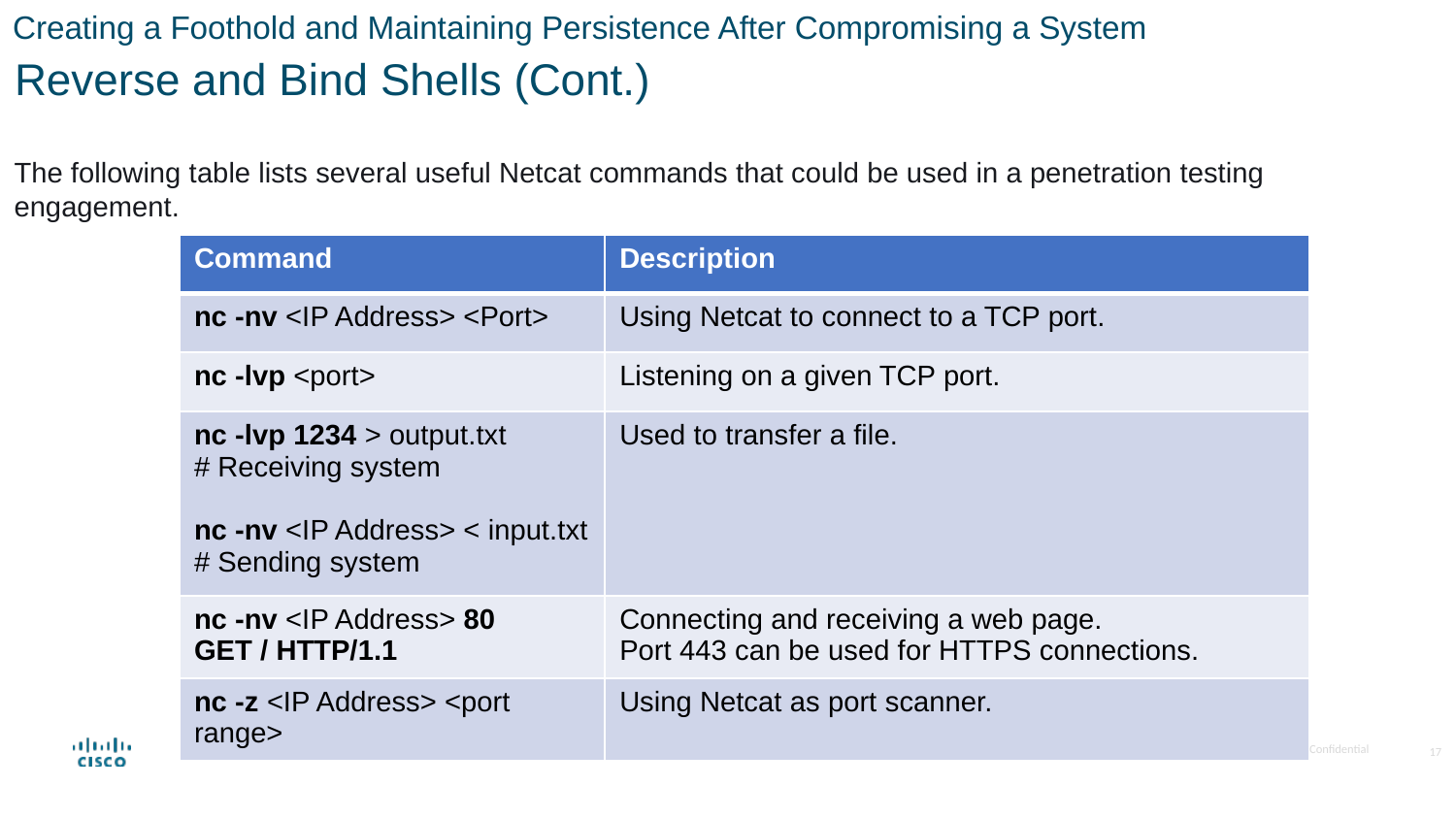

Creating a Foothold and Maintaining Persistence After Compromising a System

Reverse and Bind Shells (Cont.)
The following table lists several useful Netcat commands that could be used in a penetration testing engagement.
| Command | Description |
| --- | --- |
| nc -nv <IP Address> <Port> | Using Netcat to connect to a TCP port. |
| nc -lvp <port> | Listening on a given TCP port. |
| nc -lvp 1234 > output.txt # Receiving system nc -nv <IP Address> < input.txt # Sending system | Used to transfer a file. |
| nc -nv <IP Address> 80 GET / HTTP/1.1 | Connecting and receiving a web page.  Port 443 can be used for HTTPS connections. |
| nc -z <IP Address> <port range> | Using Netcat as port scanner. |
17